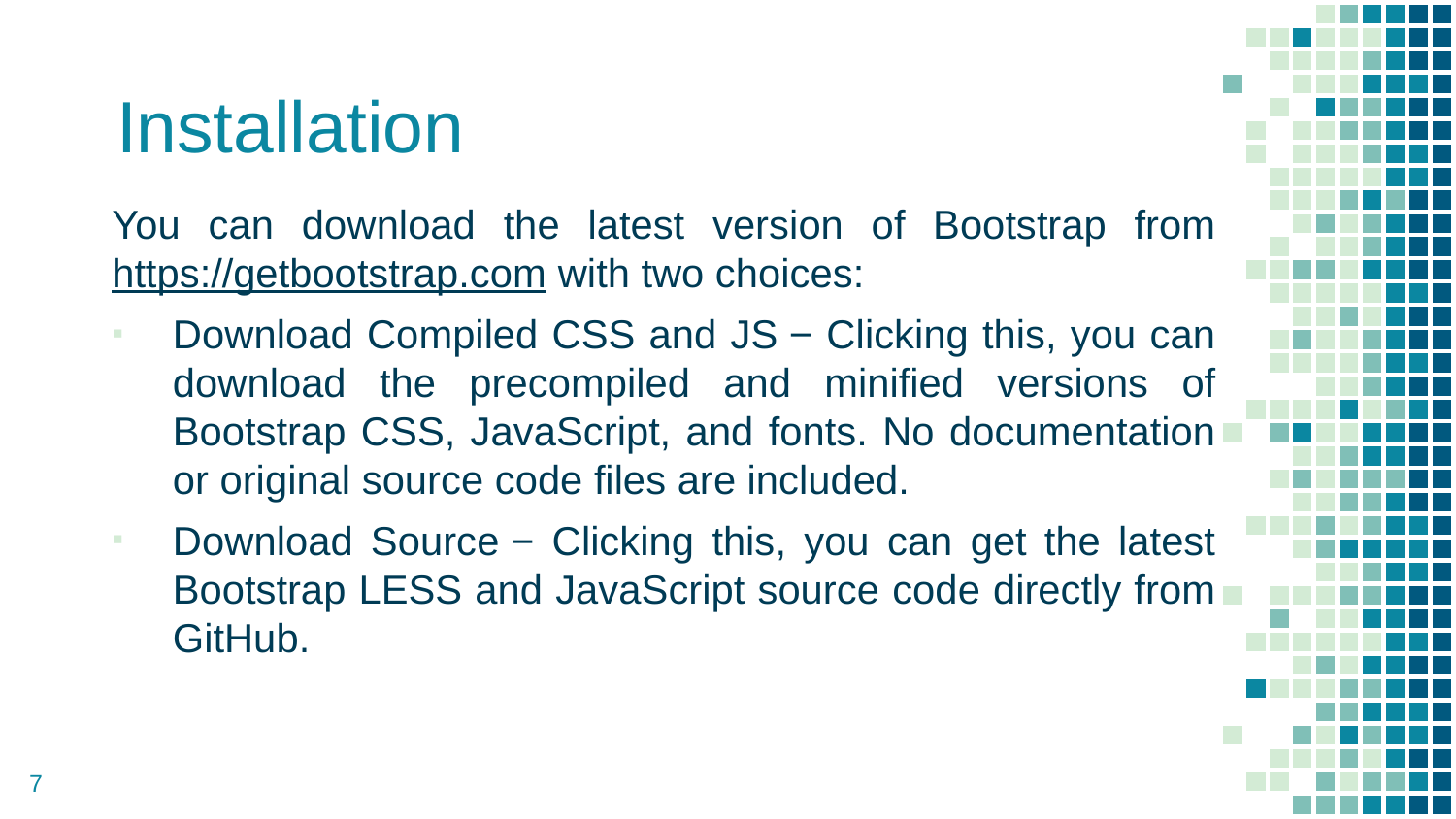

Installation
You can download the latest version of Bootstrap from https://getbootstrap.com with two choices:
Download Compiled CSS and JS − Clicking this, you can download the precompiled and minified versions of Bootstrap CSS, JavaScript, and fonts. No documentation or original source code files are included.
Download Source − Clicking this, you can get the latest Bootstrap LESS and JavaScript source code directly from GitHub.

7